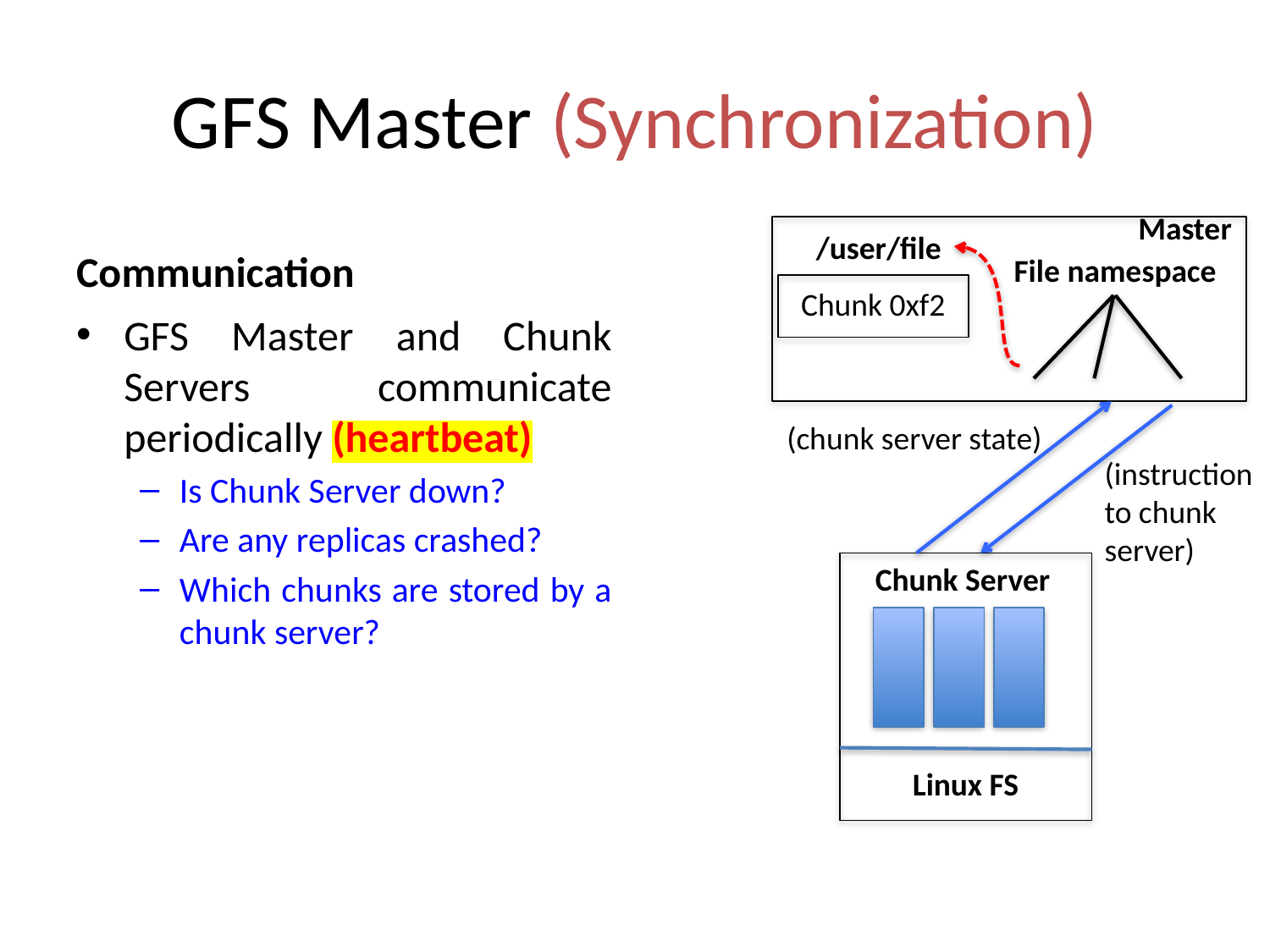

# GFS Master (Synchronization)
Master
Communication

/user/file
File namespace

Chunk 0xf2
GFS Master and Chunk Servers communicate periodically (heartbeat)
Is Chunk Server down?
Are any replicas crashed?
Which chunks are stored by a chunk server?

(chunk server state)
(instruction
to chunk
server)

Chunk Server

Linux FS